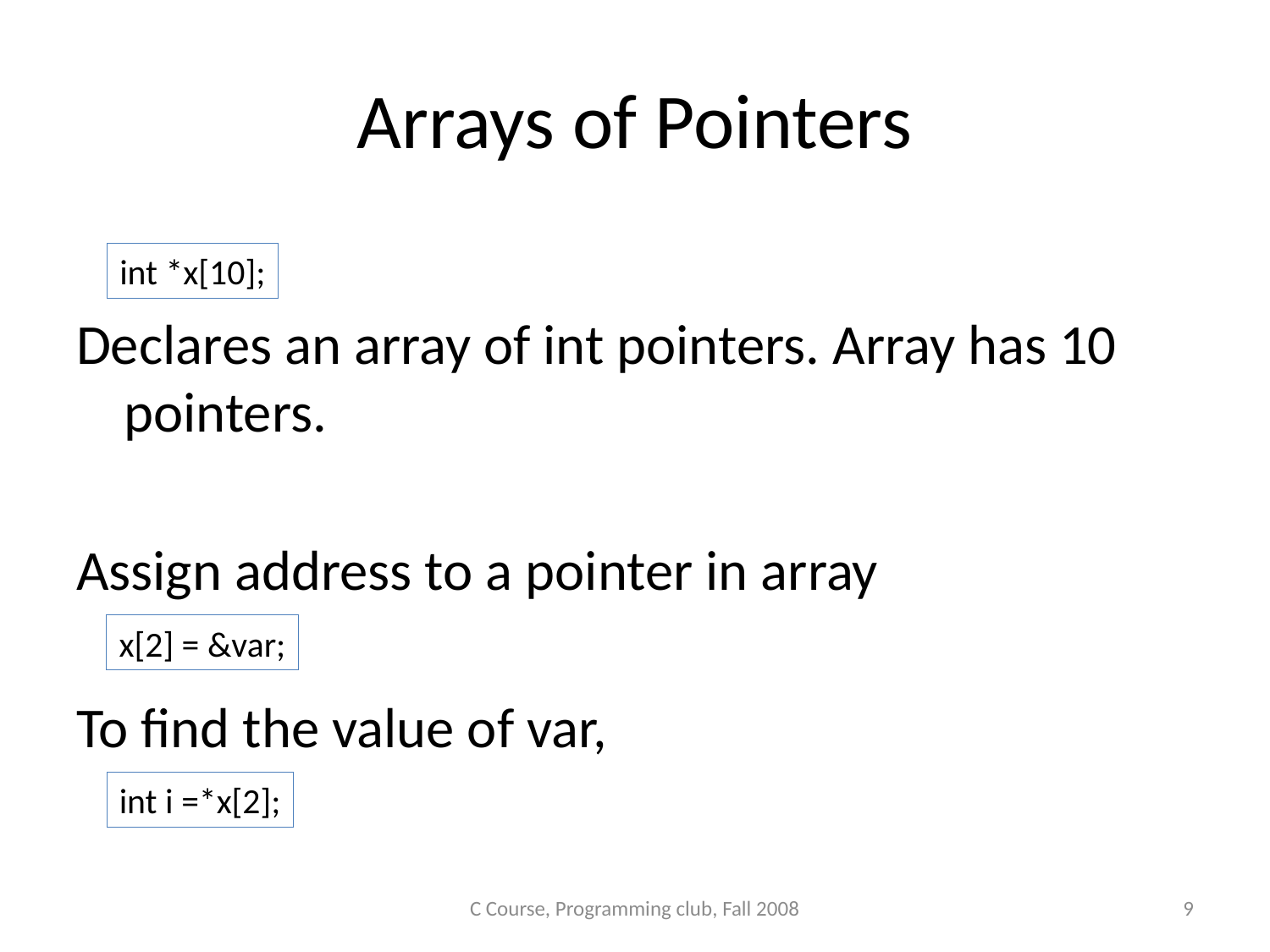

# Arrays of Pointers

Declares an array of int pointers. Array has 10 pointers.

Assign address to a pointer in array

To find the value of var,

int *x[10];
x[2] = &var;
int i =*x[2];
C Course, Programming club, Fall 2008
9